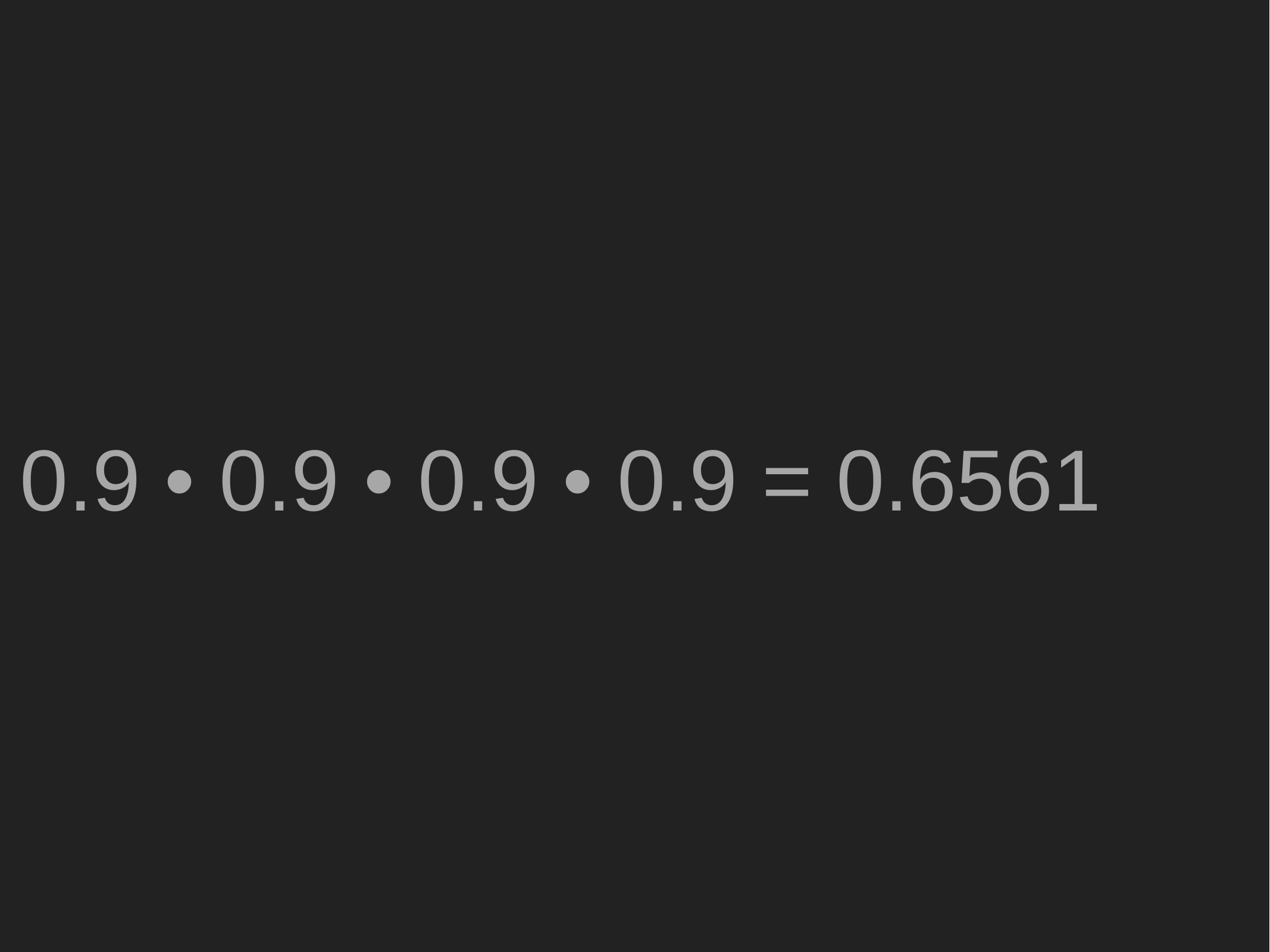

0.9 • 0.9 • 0.9 • 0.9 = 0.6561